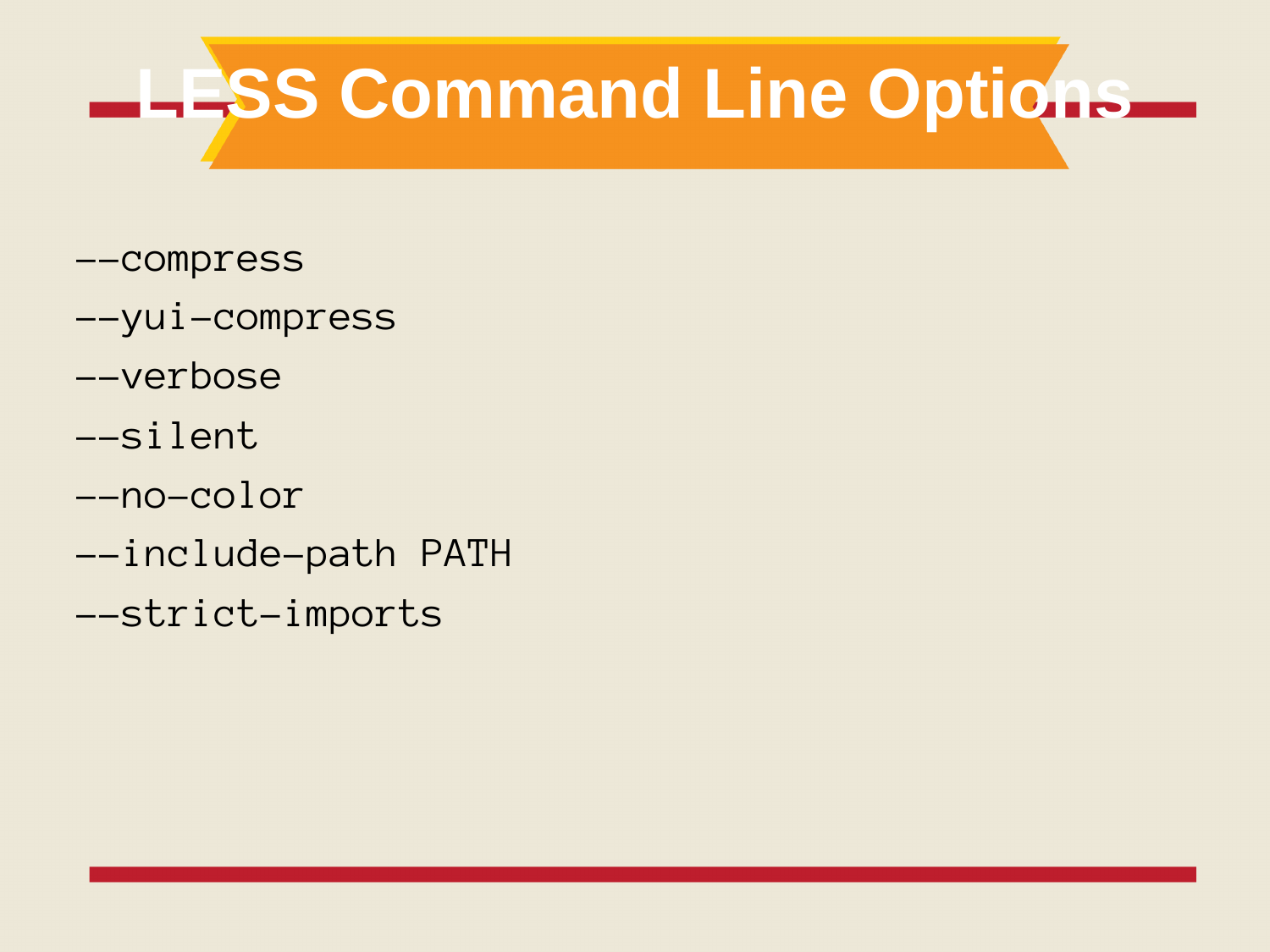

# LESS Command Line Options
--compress
--yui-compress
--verbose
--silent
--no-color
--include-path PATH
--strict-imports